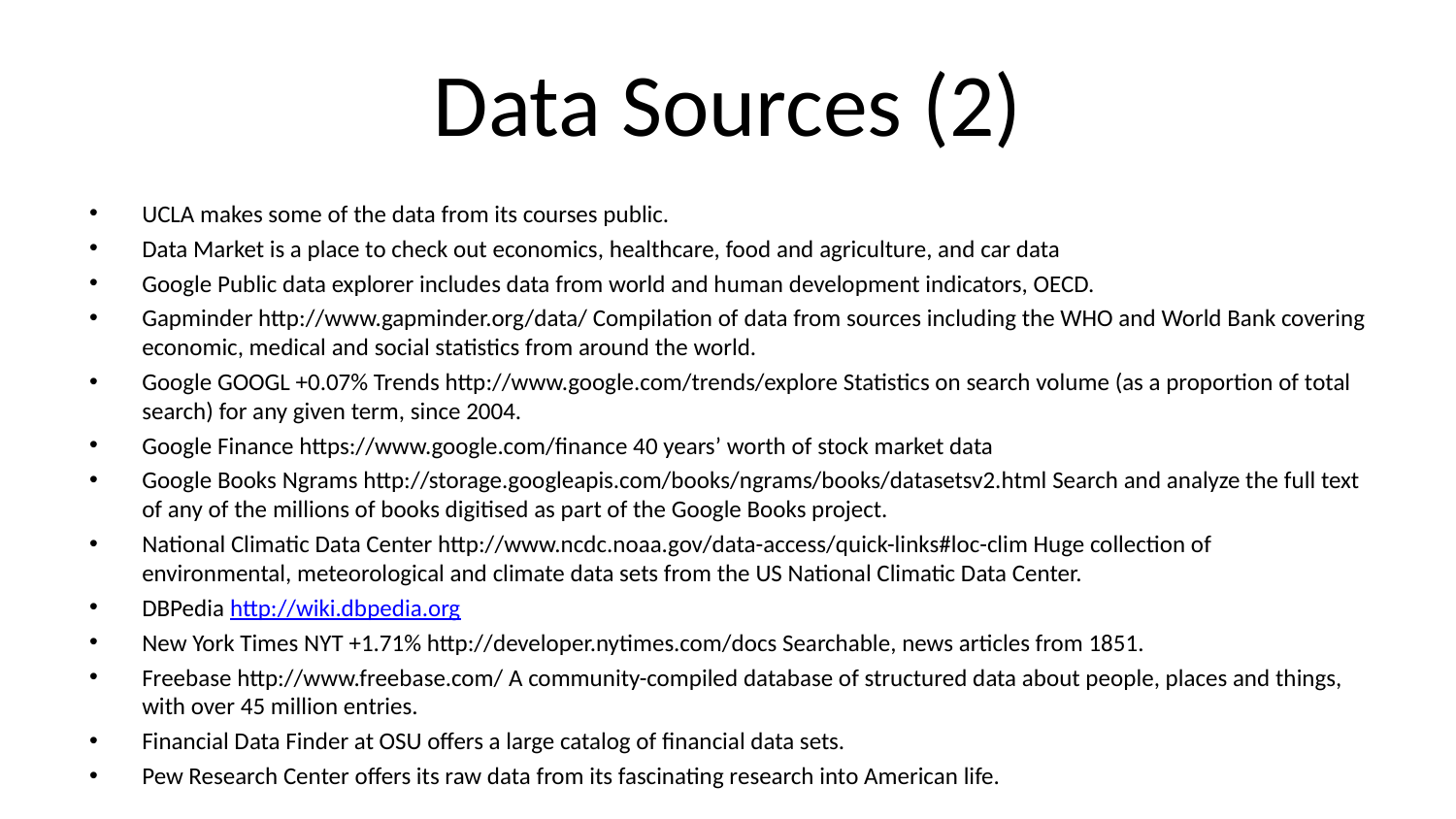

# Data Sources (2)
UCLA makes some of the data from its courses public.
Data Market is a place to check out economics, healthcare, food and agriculture, and car data
Google Public data explorer includes data from world and human development indicators, OECD.
Gapminder http://www.gapminder.org/data/ Compilation of data from sources including the WHO and World Bank covering economic, medical and social statistics from around the world.
Google GOOGL +0.07% Trends http://www.google.com/trends/explore Statistics on search volume (as a proportion of total search) for any given term, since 2004.
Google Finance https://www.google.com/finance 40 years’ worth of stock market data
Google Books Ngrams http://storage.googleapis.com/books/ngrams/books/datasetsv2.html Search and analyze the full text of any of the millions of books digitised as part of the Google Books project.
National Climatic Data Center http://www.ncdc.noaa.gov/data-access/quick-links#loc-clim Huge collection of environmental, meteorological and climate data sets from the US National Climatic Data Center.
DBPedia http://wiki.dbpedia.org
New York Times NYT +1.71% http://developer.nytimes.com/docs Searchable, news articles from 1851.
Freebase http://www.freebase.com/ A community-compiled database of structured data about people, places and things, with over 45 million entries.
Financial Data Finder at OSU offers a large catalog of financial data sets.
Pew Research Center offers its raw data from its fascinating research into American life.